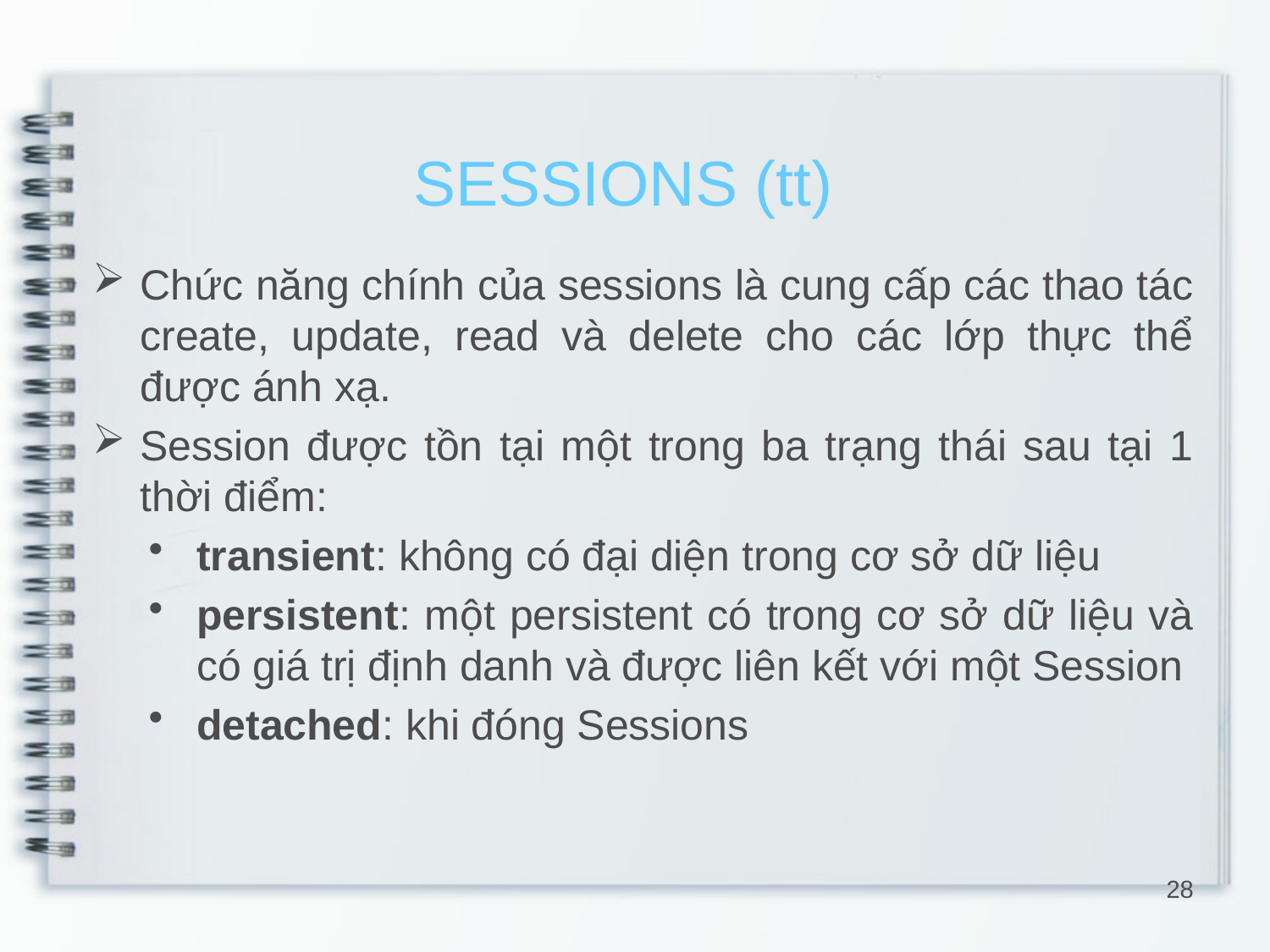

SESSIONS (tt)
Chức năng chính của sessions là cung cấp các thao tác create, update, read và delete cho các lớp thực thể được ánh xạ.
Session được tồn tại một trong ba trạng thái sau tại 1 thời điểm:
transient: không có đại diện trong cơ sở dữ liệu
persistent: một persistent có trong cơ sở dữ liệu và có giá trị định danh và được liên kết với một Session
detached: khi đóng Sessions
28